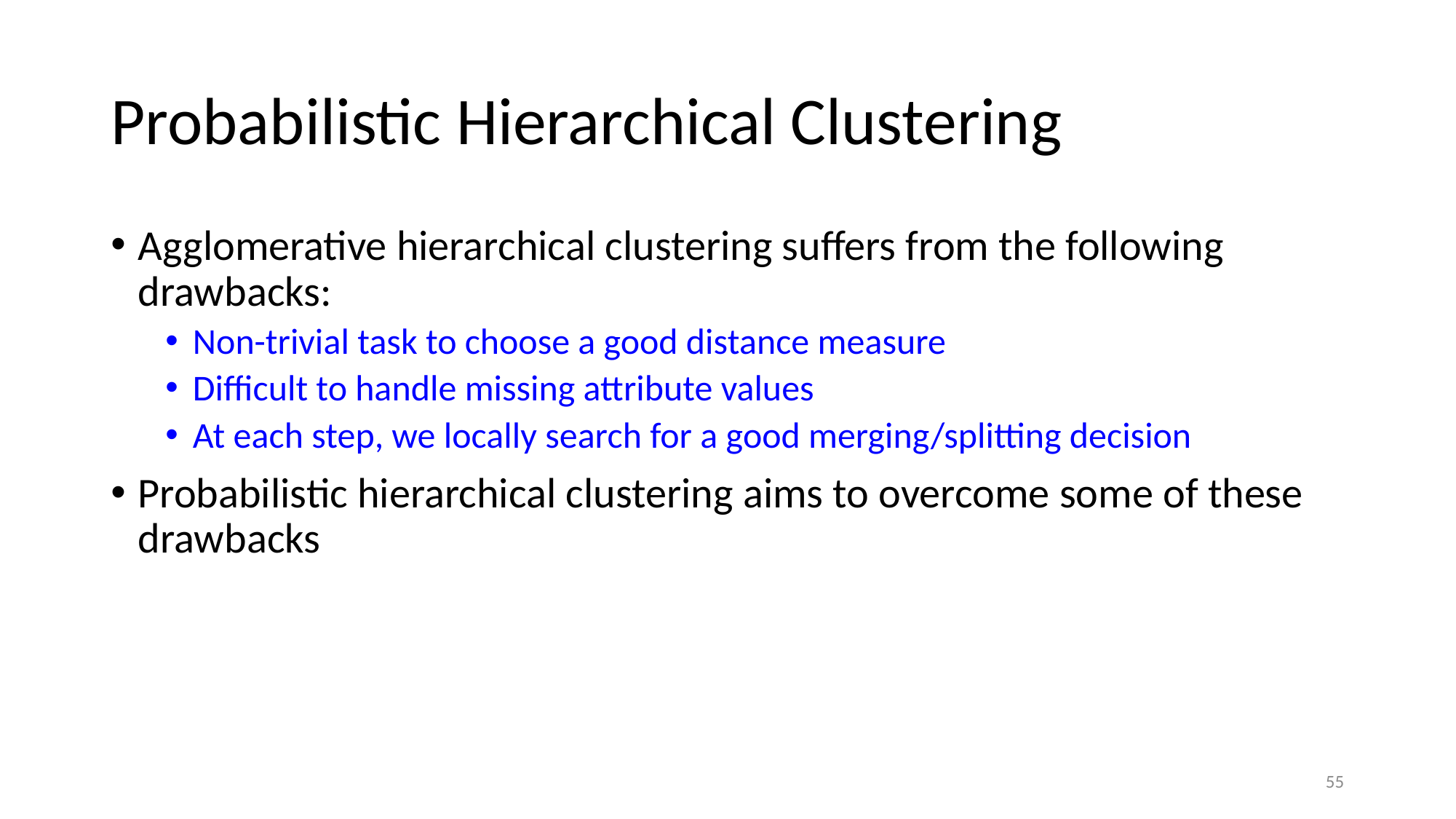

# Probabilistic Hierarchical Clustering
Agglomerative hierarchical clustering suffers from the following drawbacks:
Non-trivial task to choose a good distance measure
Difficult to handle missing attribute values
At each step, we locally search for a good merging/splitting decision
Probabilistic hierarchical clustering aims to overcome some of these drawbacks
55